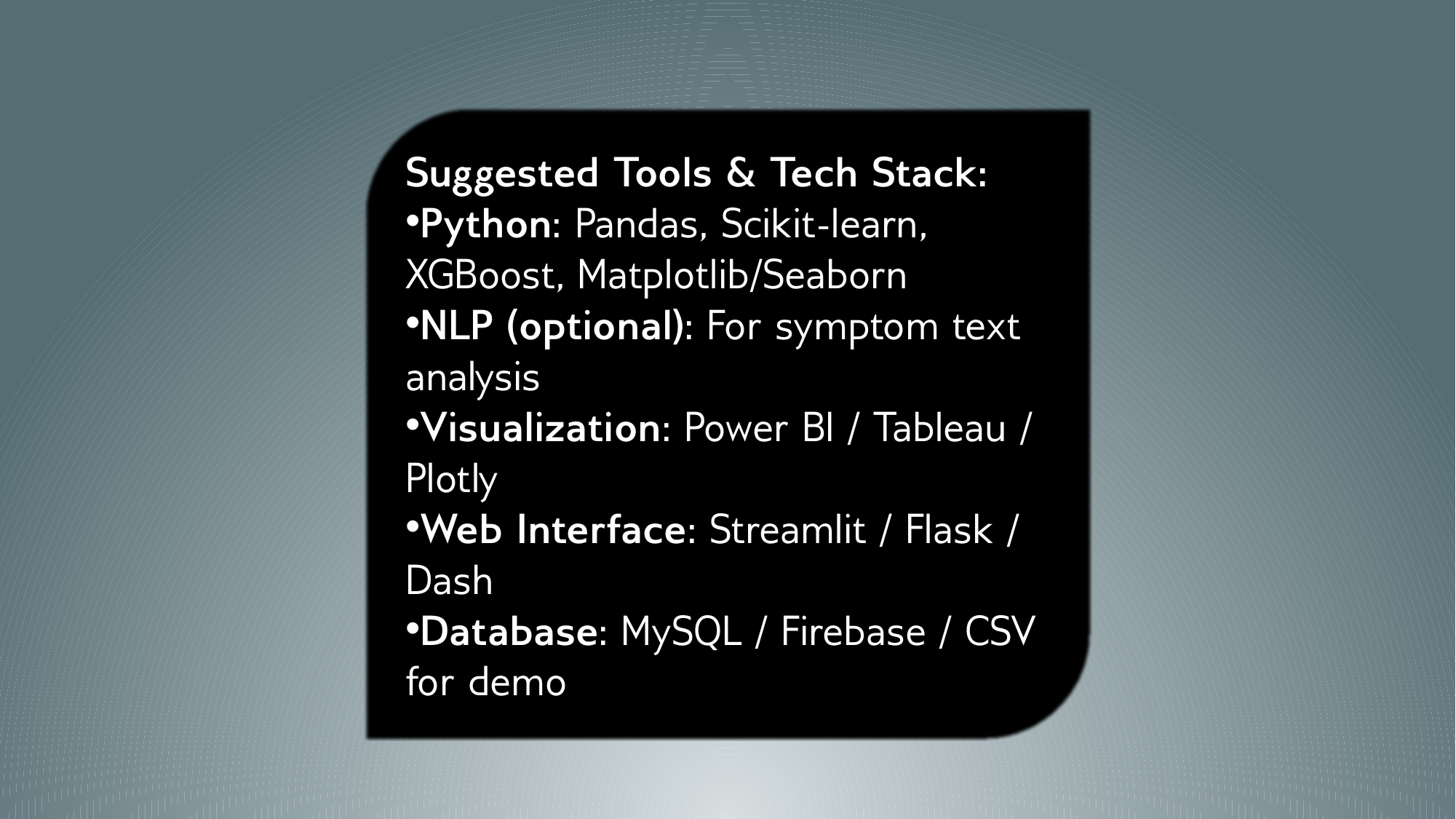

Suggested Tools & Tech Stack:
Python: Pandas, Scikit-learn, XGBoost, Matplotlib/Seaborn
NLP (optional): For symptom text analysis
Visualization: Power BI / Tableau / Plotly
Web Interface: Streamlit / Flask / Dash
Database: MySQL / Firebase / CSV for demo